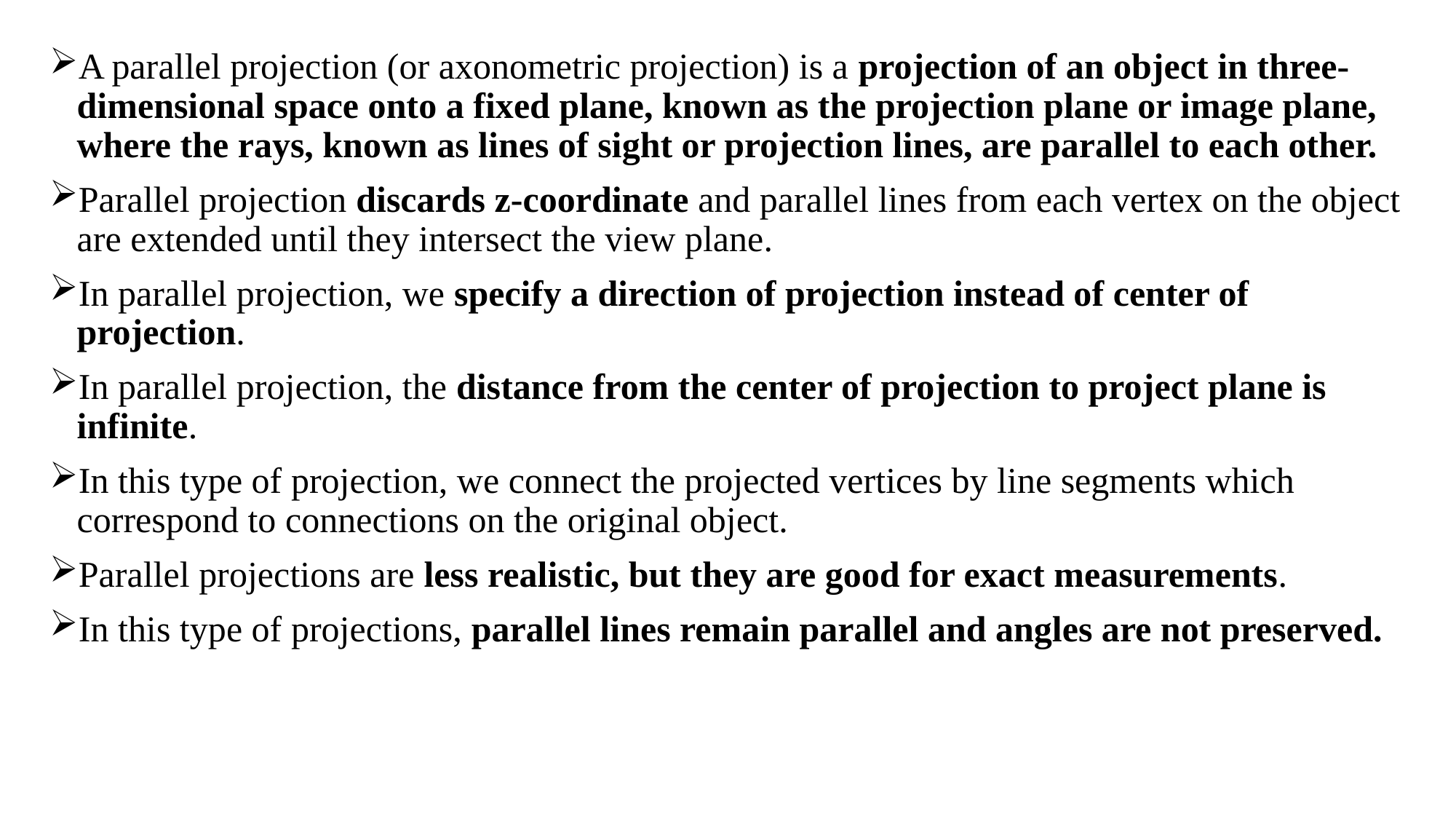

A parallel projection (or axonometric projection) is a projection of an object in three-dimensional space onto a fixed plane, known as the projection plane or image plane, where the rays, known as lines of sight or projection lines, are parallel to each other.
Parallel projection discards z-coordinate and parallel lines from each vertex on the object are extended until they intersect the view plane.
In parallel projection, we specify a direction of projection instead of center of projection.
In parallel projection, the distance from the center of projection to project plane is infinite.
In this type of projection, we connect the projected vertices by line segments which correspond to connections on the original object.
Parallel projections are less realistic, but they are good for exact measurements.
In this type of projections, parallel lines remain parallel and angles are not preserved.